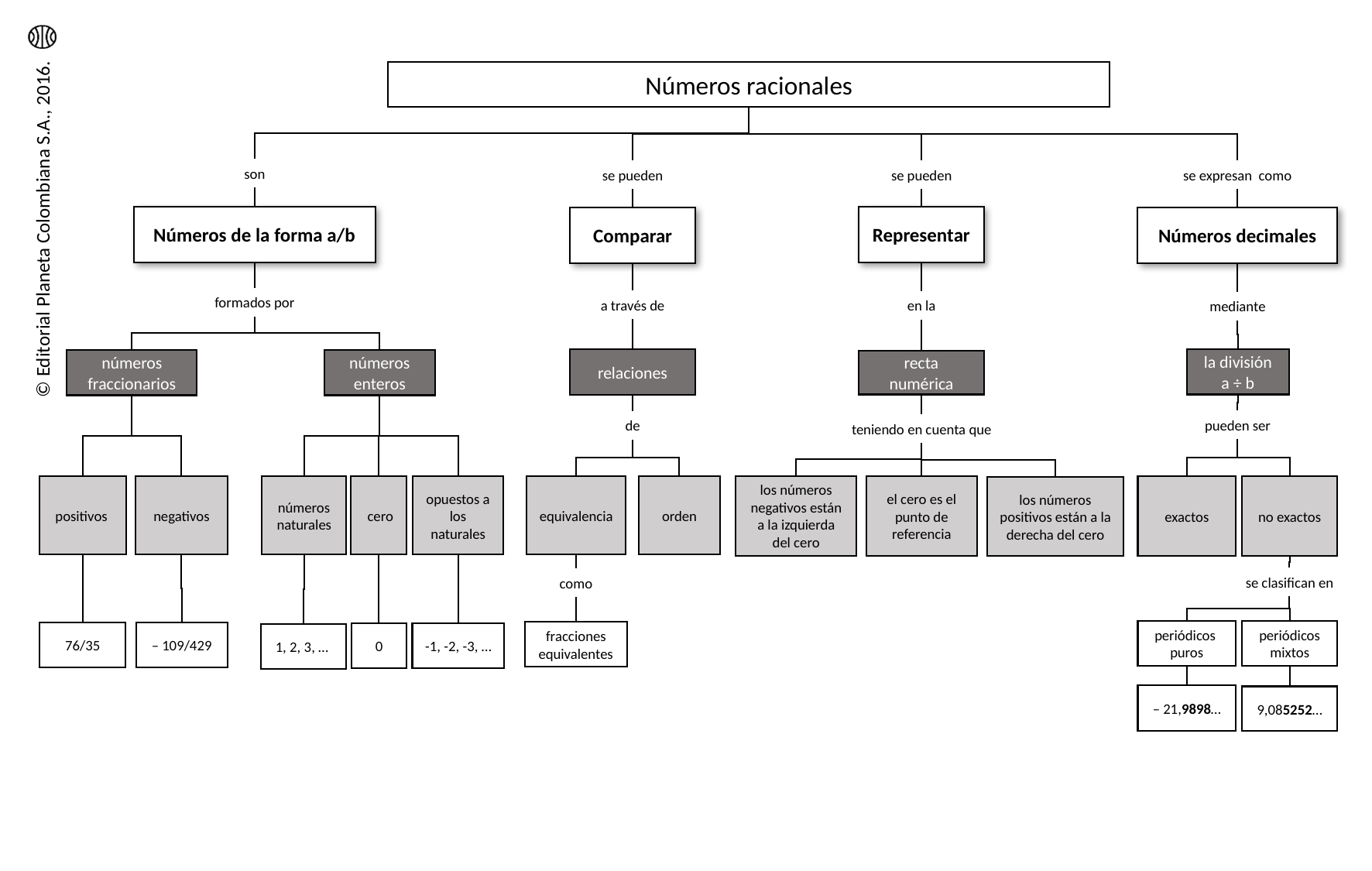

Números racionales
son
se pueden
se pueden
se expresan  como
Números de la forma a/b
Representar
Comparar
Números decimales
formados por
a través de
en la
mediante
relaciones
la división a ÷ b
números fraccionarios
números enteros
recta numérica
pueden ser
de
teniendo en cuenta que
los números negativos están a la izquierda del cero
números naturales
 cero
opuestos a los naturales
orden
positivos
negativos
equivalencia
el cero es el punto de referencia
exactos
no exactos
los números positivos están a la derecha del cero
se clasifican en
como
periódicos  puros
periódicos mixtos
fracciones equivalentes
76/35
– 109/429
-1, -2, -3, …
0
1, 2, 3, …
– 21,9898…
9,085252…